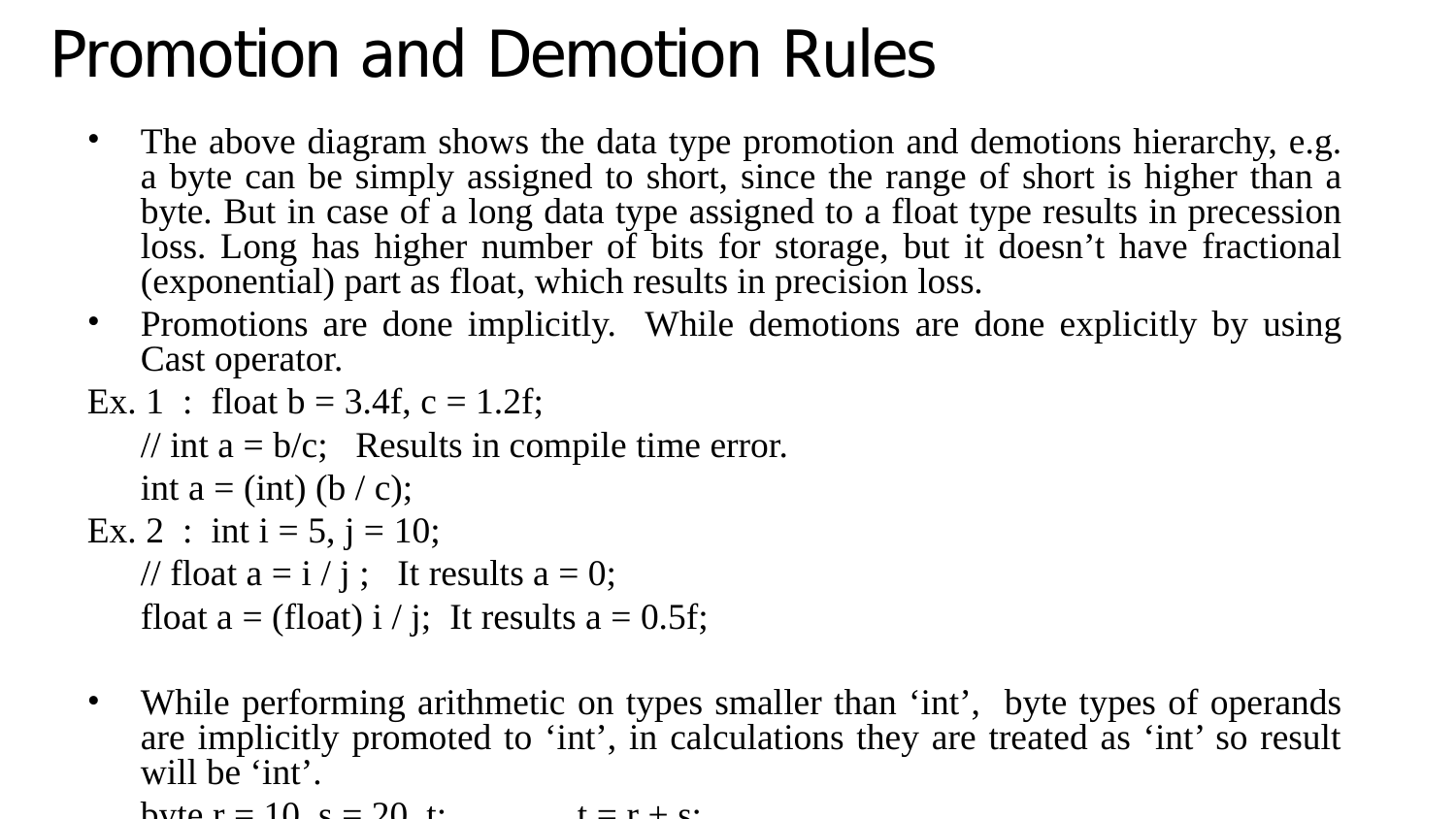

# Promotion and Demotion Rules
The above diagram shows the data type promotion and demotions hierarchy, e.g. a byte can be simply assigned to short, since the range of short is higher than a byte. But in case of a long data type assigned to a float type results in precession loss. Long has higher number of bits for storage, but it doesn’t have fractional (exponential) part as float, which results in precision loss.
Promotions are done implicitly.  While demotions are done explicitly by using Cast operator.
Ex. 1  :  float b = 3.4f, c = 1.2f;
	// int a = b/c;   Results in compile time error.
	int a = (int) (b / c);
Ex. 2  :  int i = 5, j = 10;
	// float a = i / j ;   It results a = 0;
	float a = (float) i / j;  It results a = 0.5f;

While performing arithmetic on types smaller than ‘int’,  byte types of operands are implicitly promoted to ‘int’, in calculations they are treated as ‘int’ so result will be ‘int’.
	byte r = 10, s = 20, t;   	t = r + s;
Results in compile time error because while solving expression, r and s are converted to ‘int’ and (r + s) results in ‘int’ which can not be assigned to byte t.  So, to get byte result, casting is needed. 	t = (byte) (r + s);